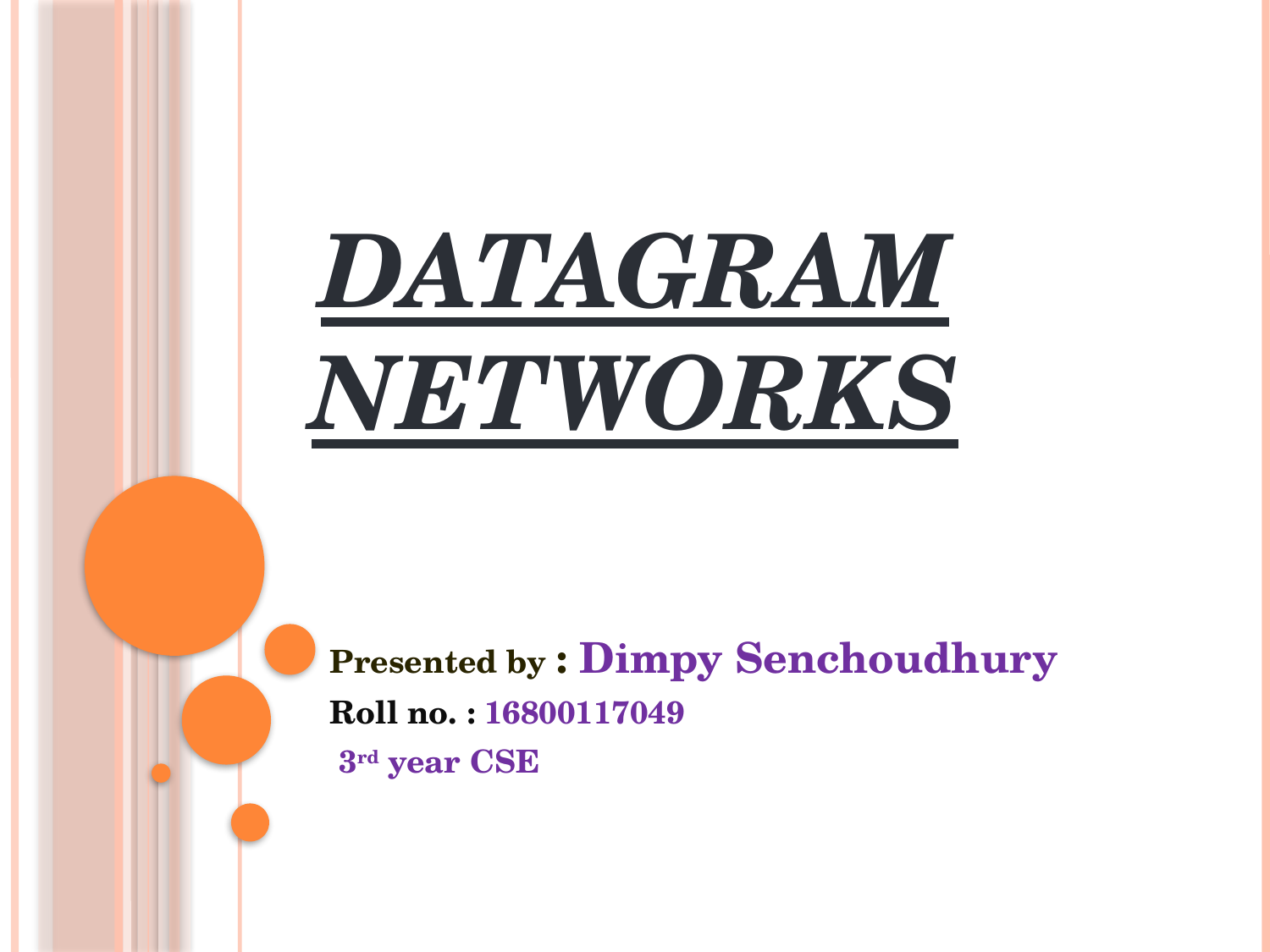

# DATAGRAM NETWORKS
Presented by : Dimpy Senchoudhury
Roll no. : 16800117049
 3rd year CSE